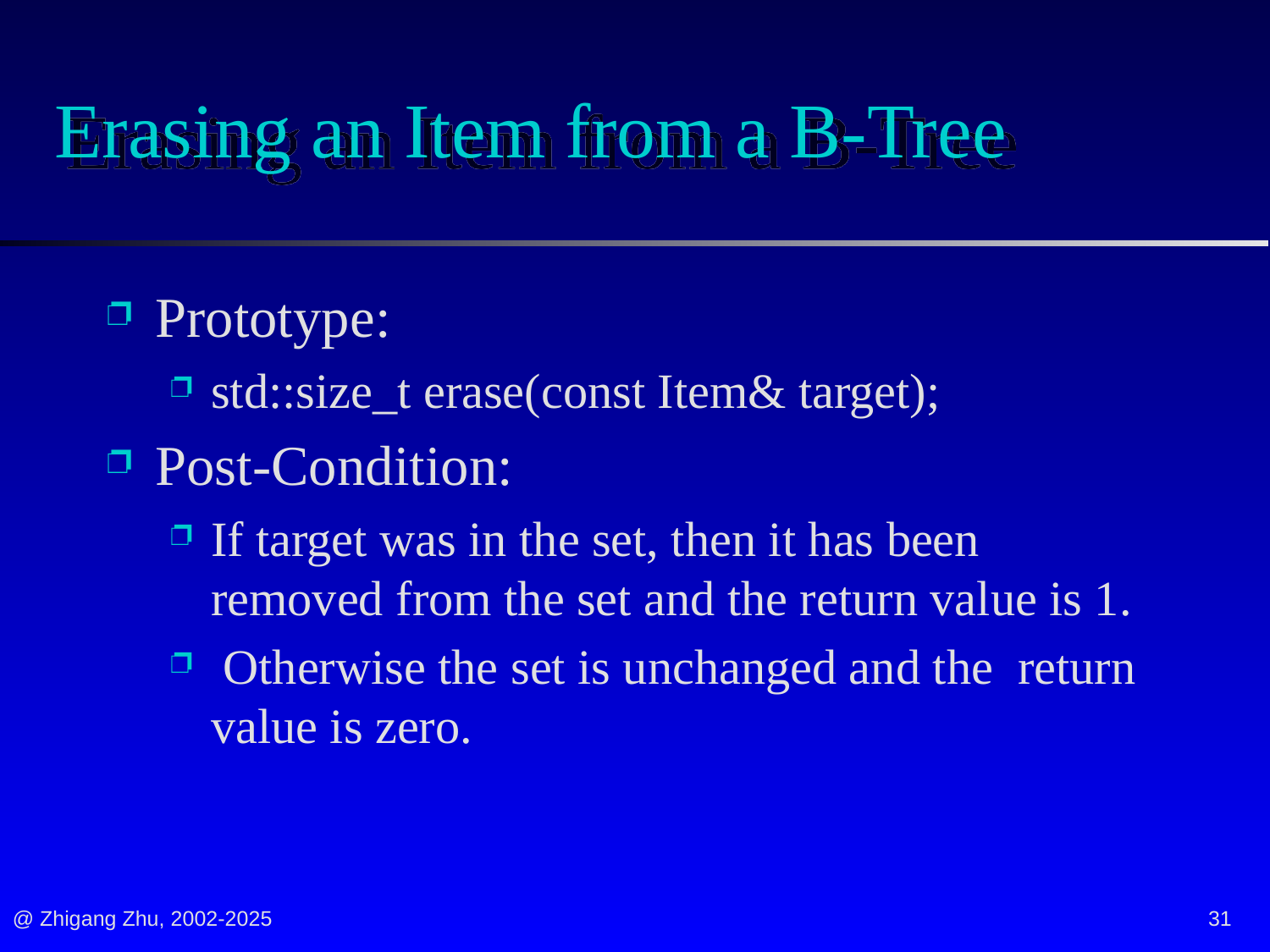

# Erasing an Item from a B-Tree
Prototype:
std::size_t erase(const Item& target);
Post-Condition:
If target was in the set, then it has been removed from the set and the return value is 1.
 Otherwise the set is unchanged and the  return value is zero.